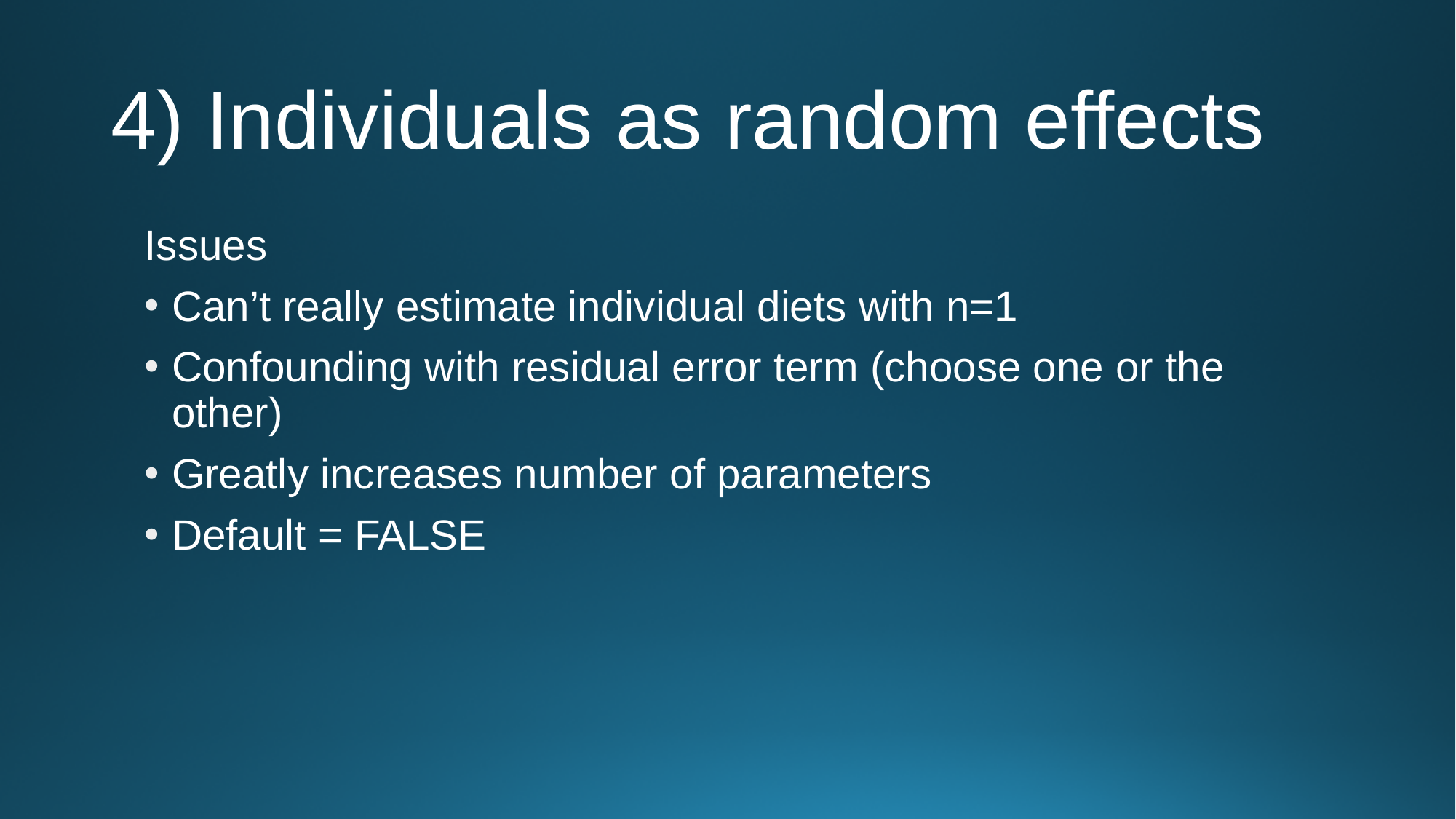

# 4) Individuals as random effects
Issues
Can’t really estimate individual diets with n=1
Confounding with residual error term (choose one or the other)
Greatly increases number of parameters
Default = FALSE